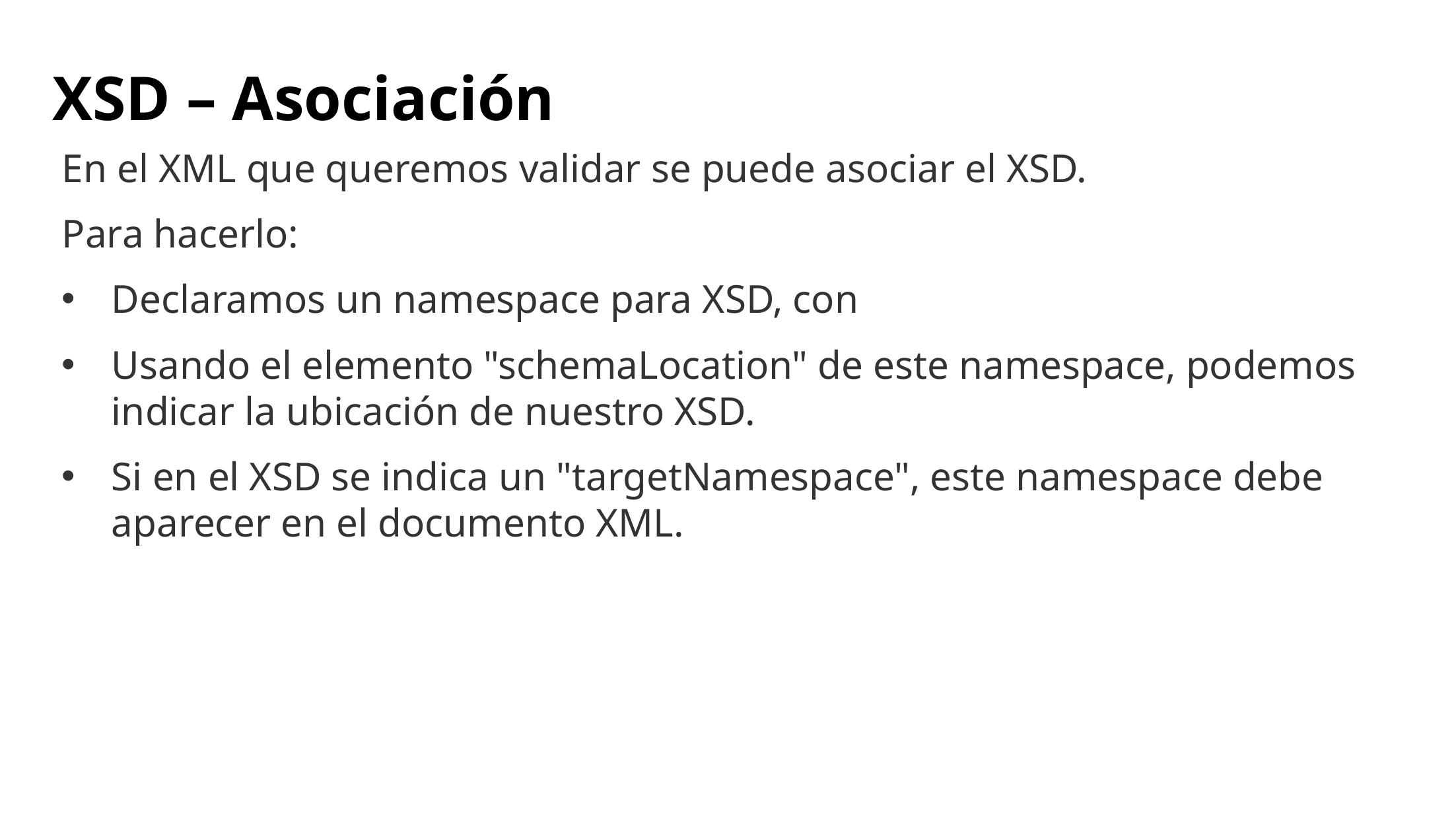

# XSD – Asociación
En el XML que queremos validar se puede asociar el XSD.
Para hacerlo:
Declaramos un namespace para XSD, con
Usando el elemento "schemaLocation" de este namespace, podemos indicar la ubicación de nuestro XSD.
Si en el XSD se indica un "targetNamespace", este namespace debe aparecer en el documento XML.